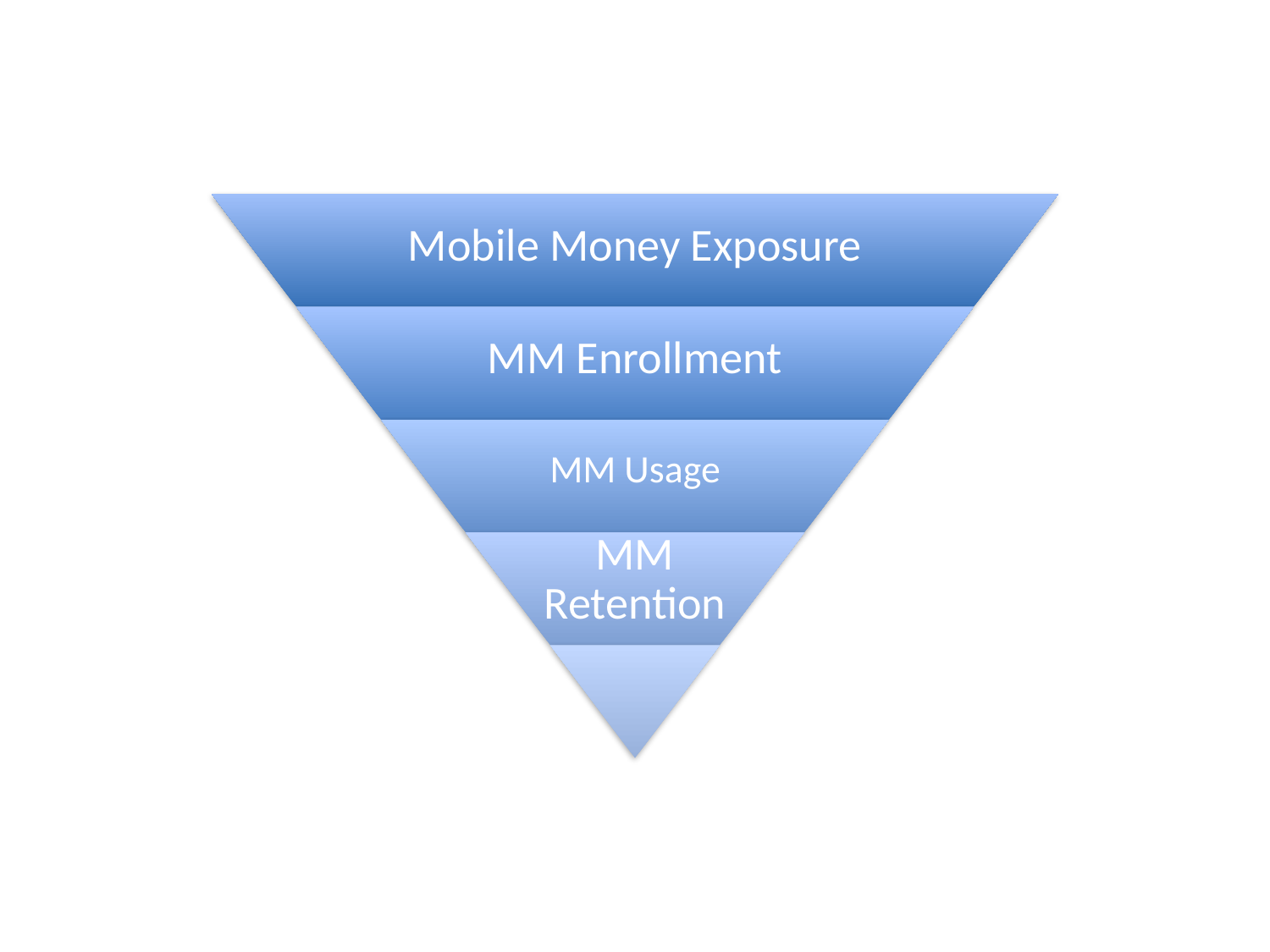

Mobile Money Exposure
MM Enrollment
MM Usage
MM Retention

#